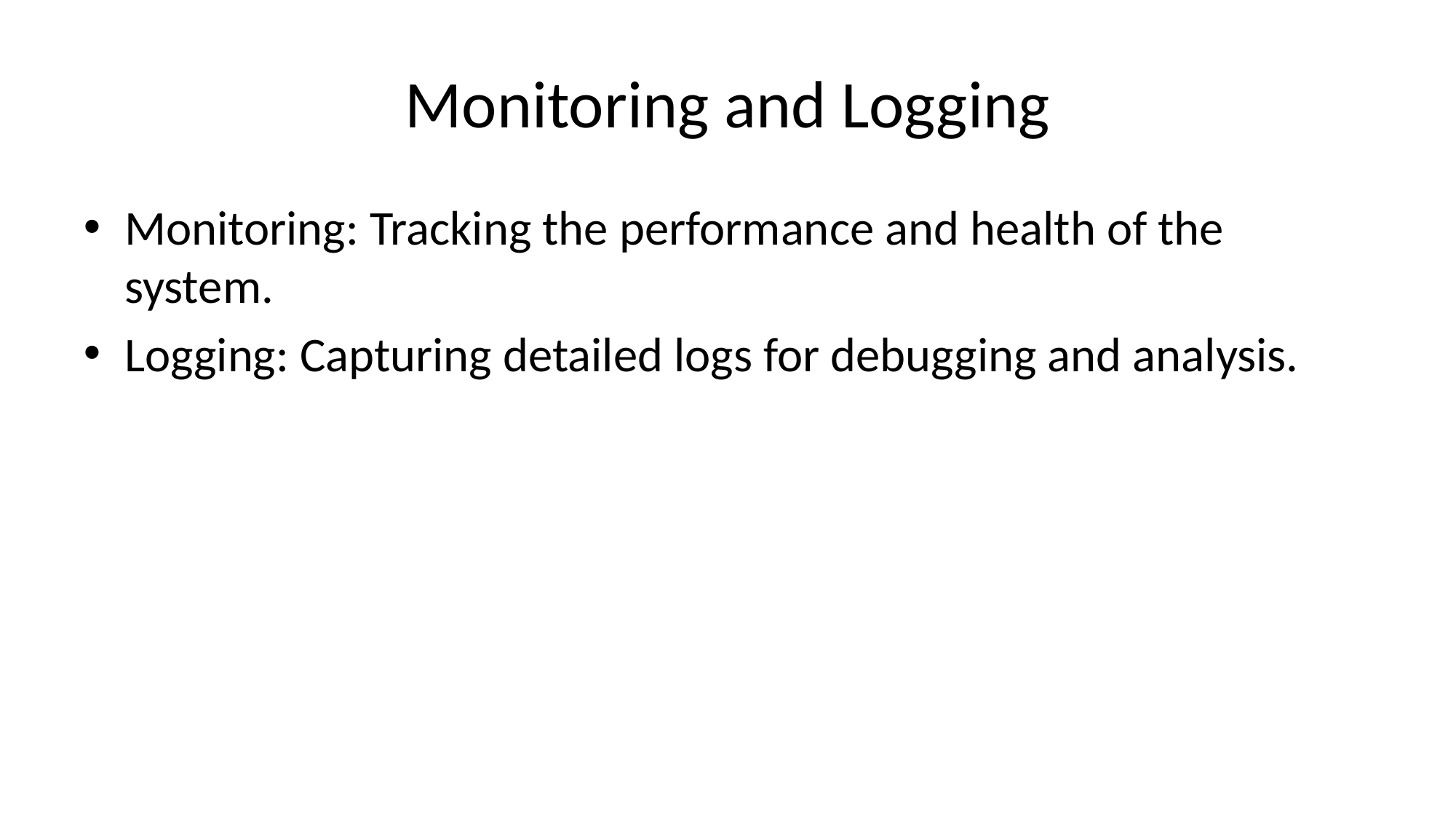

# Monitoring and Logging
Monitoring: Tracking the performance and health of the system.
Logging: Capturing detailed logs for debugging and analysis.